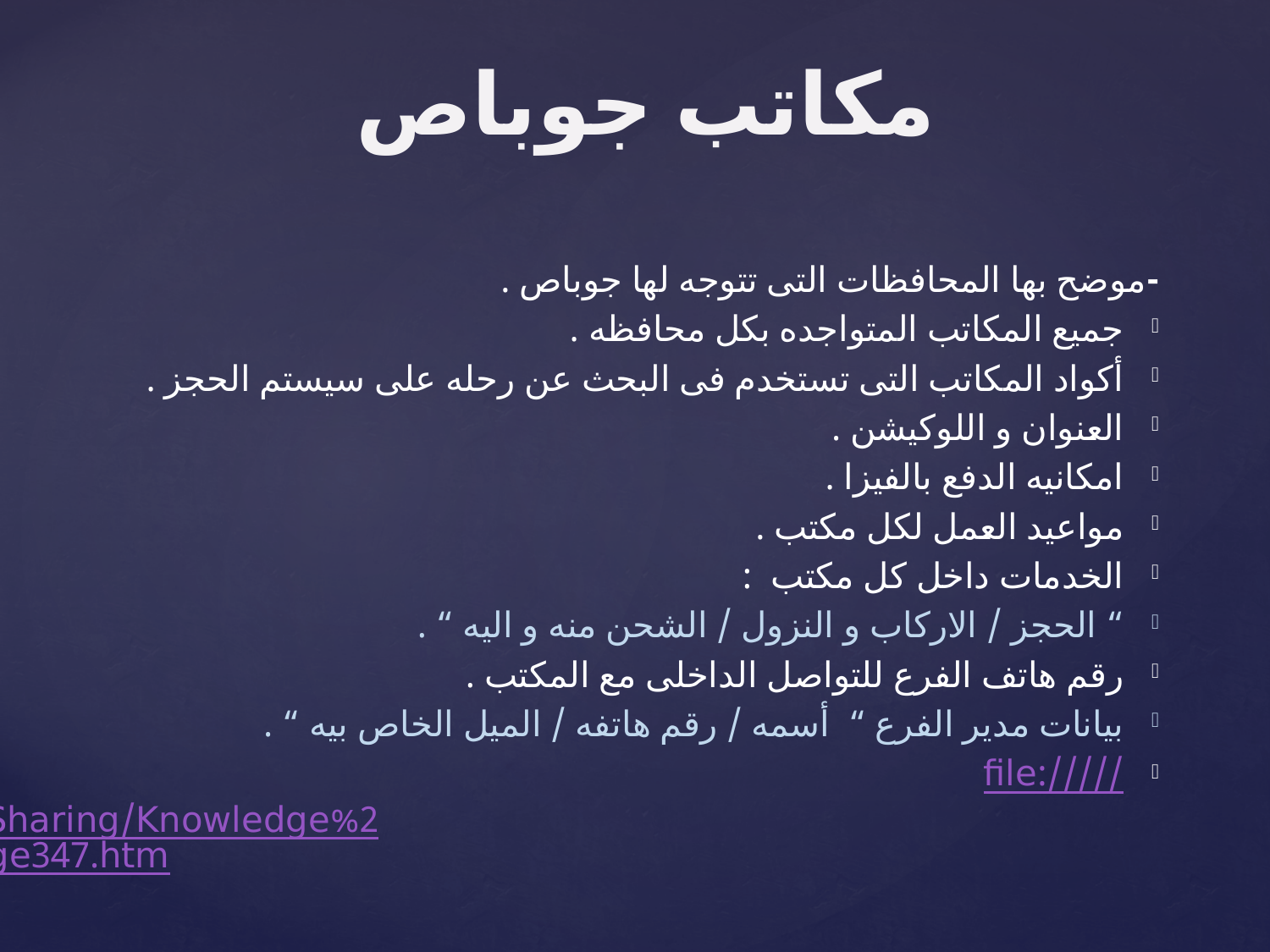

# مكاتب جوباص
-موضح بها المحافظات التى تتوجه لها جوباص .
جميع المكاتب المتواجده بكل محافظه .
أكواد المكاتب التى تستخدم فى البحث عن رحله على سيستم الحجز .
العنوان و اللوكيشن .
امكانيه الدفع بالفيزا .
مواعيد العمل لكل مكتب .
الخدمات داخل كل مكتب  :
“ الحجز / الاركاب و النزول / الشحن منه و اليه “ .
رقم هاتف الفرع للتواصل الداخلى مع المكتب .
بيانات مدير الفرع “  أسمه / رقم هاتفه / الميل الخاص بيه “ .
file://///192.168.1.250/Call%20Center%20Sharing/Knowledge%20Base/Go%20Bus%20KB_files/Page347.htm